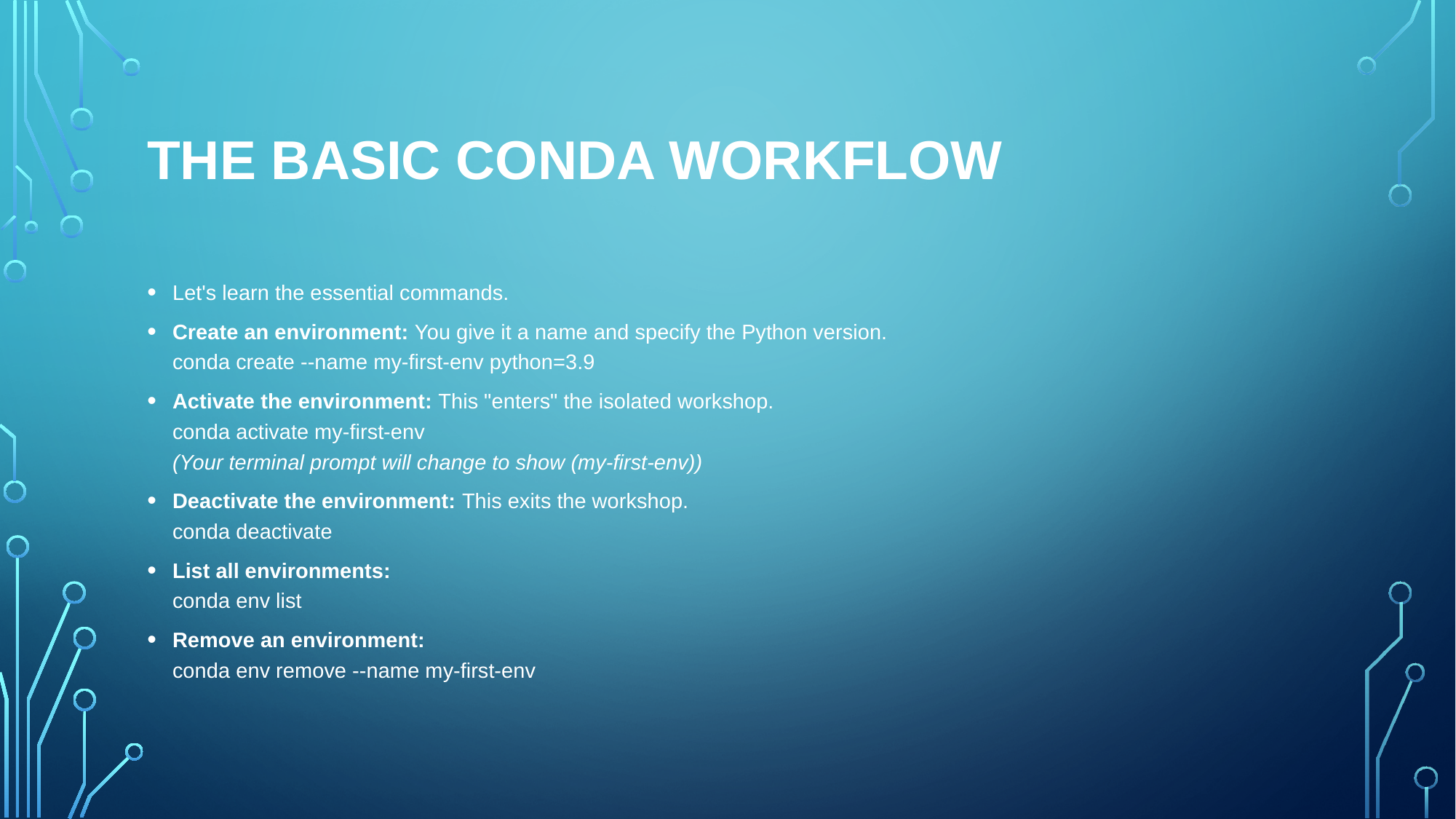

# The Basic Conda Workflow
Let's learn the essential commands.
Create an environment: You give it a name and specify the Python version.
conda create --name my-first-env python=3.9
Activate the environment: This "enters" the isolated workshop.
conda activate my-first-env
(Your terminal prompt will change to show (my-first-env))
Deactivate the environment: This exits the workshop.
conda deactivate
List all environments:
conda env list
Remove an environment:
conda env remove --name my-first-env